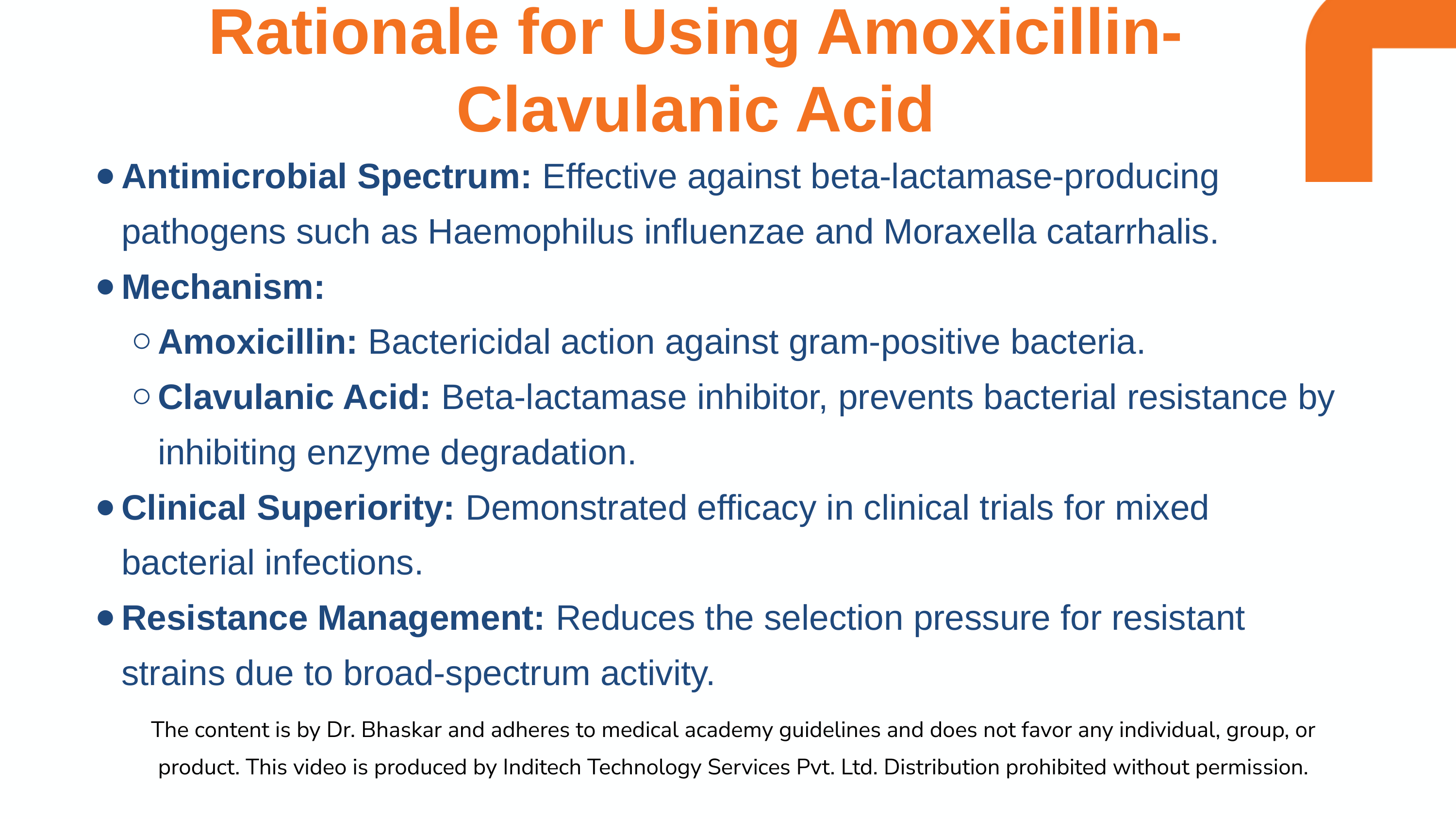

Rationale for Using Amoxicillin-Clavulanic Acid
Antimicrobial Spectrum: Effective against beta-lactamase-producing pathogens such as Haemophilus influenzae and Moraxella catarrhalis.
Mechanism:
Amoxicillin: Bactericidal action against gram-positive bacteria.
Clavulanic Acid: Beta-lactamase inhibitor, prevents bacterial resistance by inhibiting enzyme degradation.
Clinical Superiority: Demonstrated efficacy in clinical trials for mixed bacterial infections.
Resistance Management: Reduces the selection pressure for resistant strains due to broad-spectrum activity.
The content is by Dr. Bhaskar and adheres to medical academy guidelines and does not favor any individual, group, or product. This video is produced by Inditech Technology Services Pvt. Ltd. Distribution prohibited without permission.